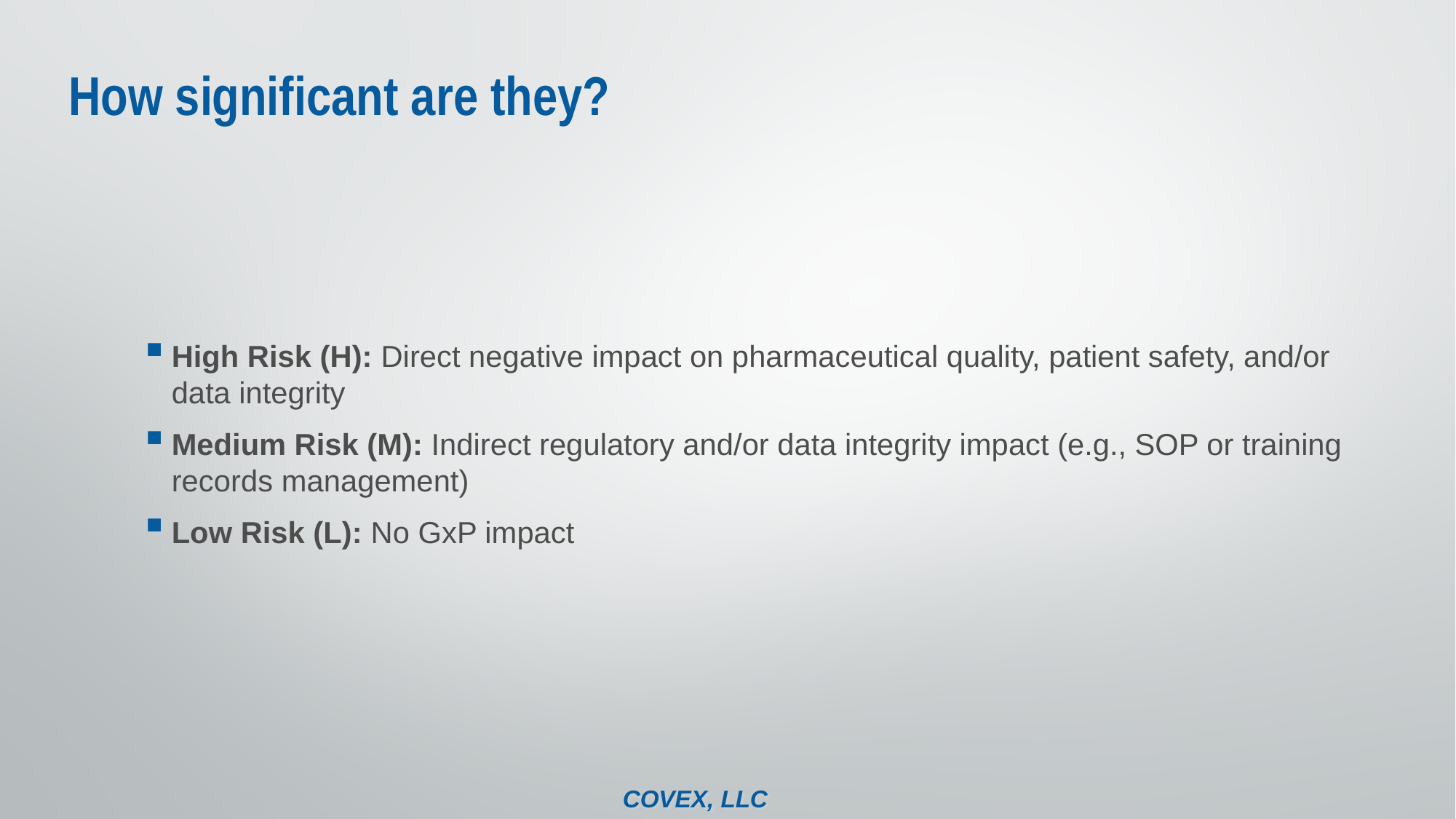

# How significant are they?
High Risk (H): Direct negative impact on pharmaceutical quality, patient safety, and/or data integrity
Medium Risk (M): Indirect regulatory and/or data integrity impact (e.g., SOP or training records management)
Low Risk (L): No GxP impact